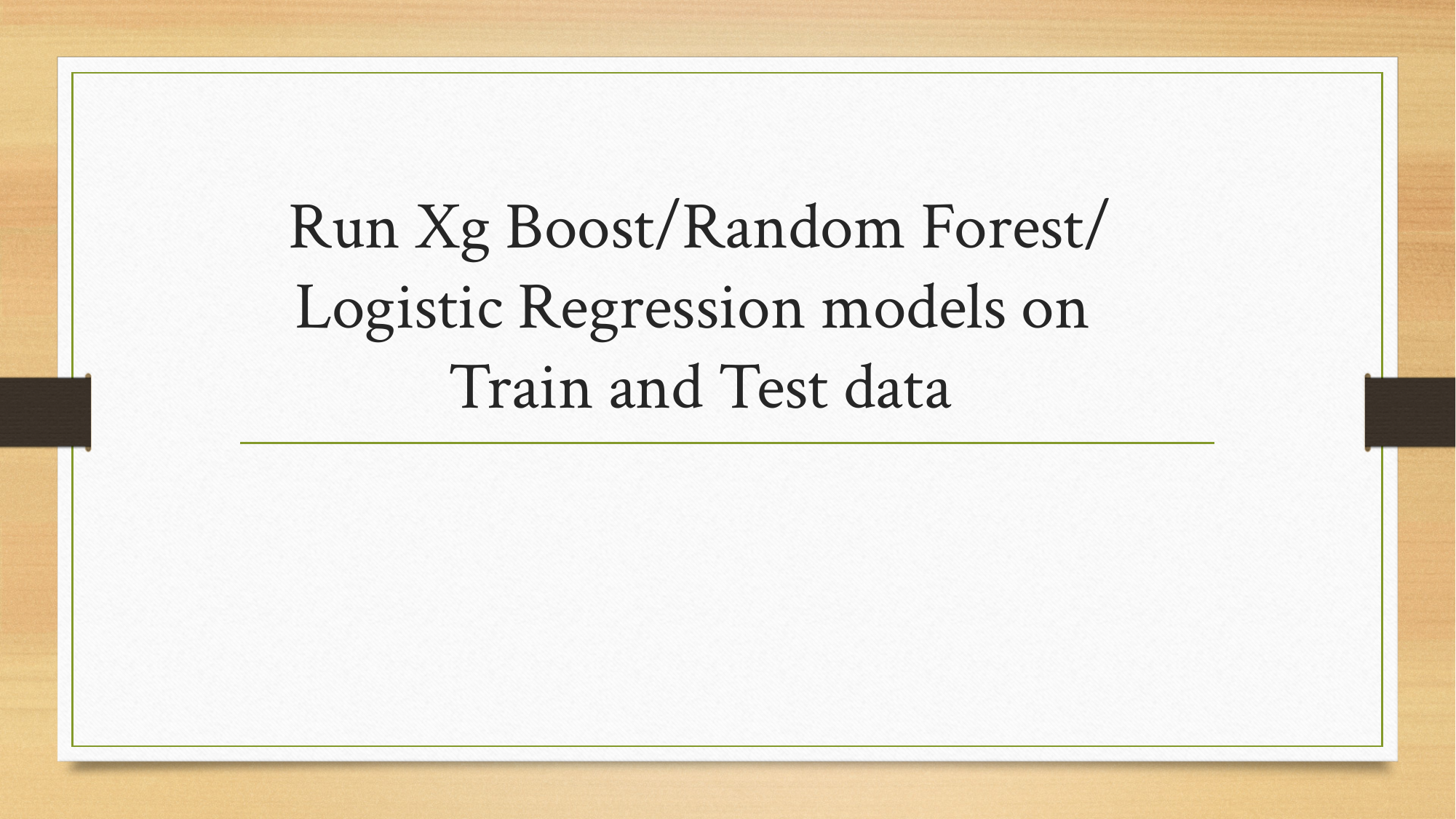

# Run Xg Boost/Random Forest/ Logistic Regression models on Train and Test data